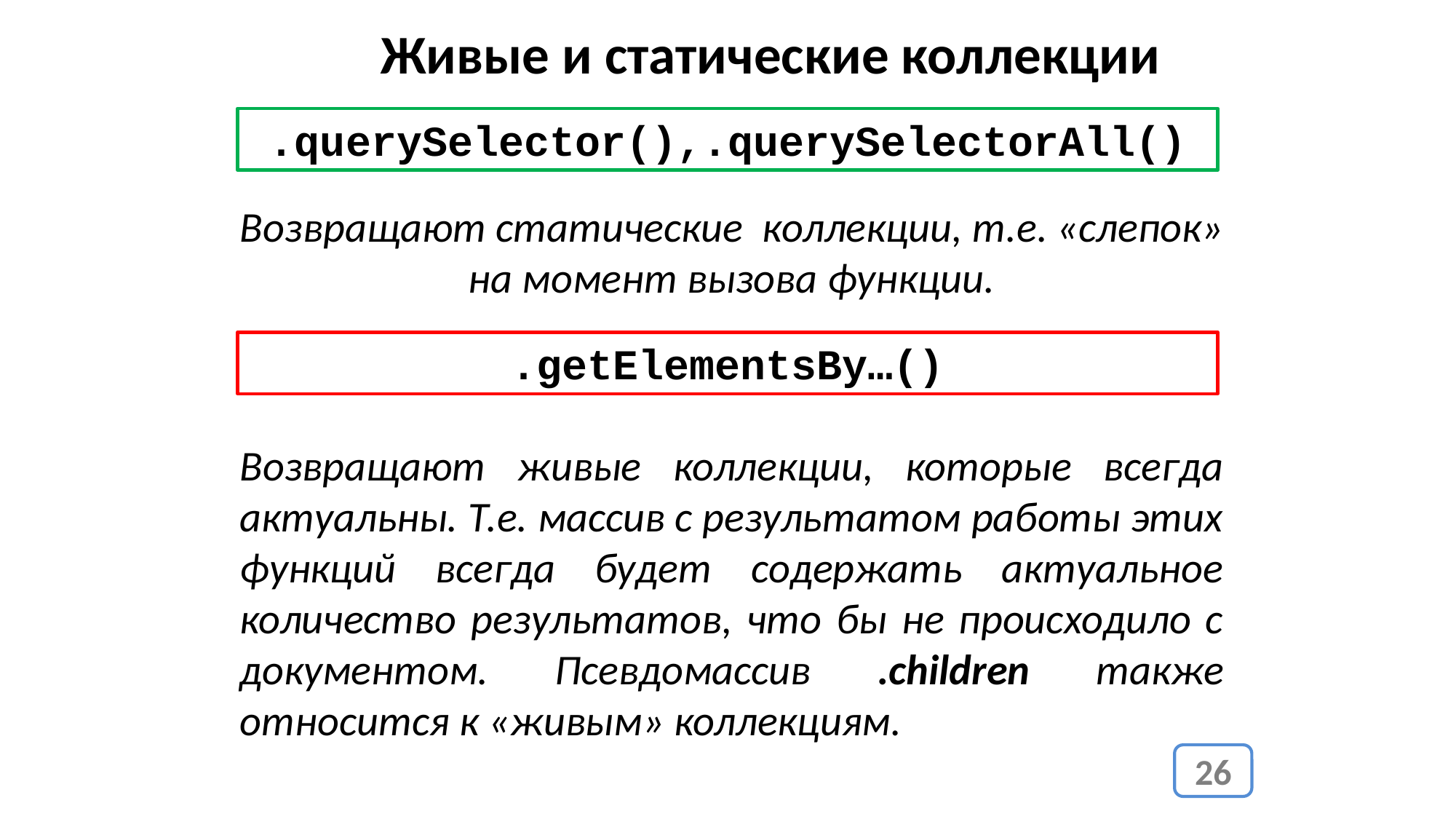

Живые и статические коллекции
.querySelector(),.querySelectorAll()
Возвращают статические  коллекции, т.е. «слепок» на момент вызова функции.
.getElementsBy…()
Возвращают живые коллекции, которые всегда актуальны. Т.е. массив с результатом работы этих функций всегда будет содержать актуальное количество результатов, что бы не происходило с документом. Псевдомассив .children также относится к «живым» коллекциям.
26